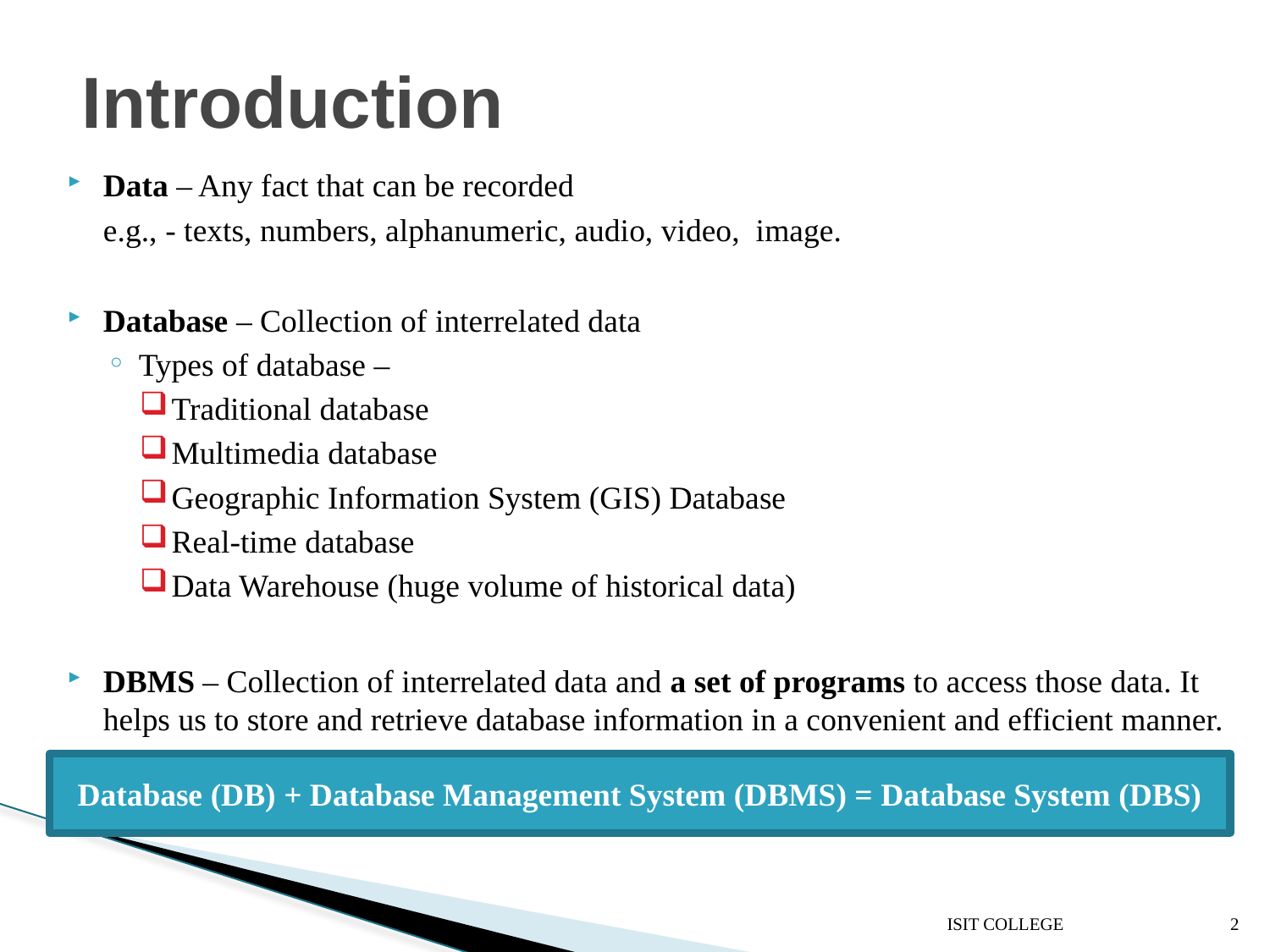

# Introduction
Data – Any fact that can be recorded
	e.g., - texts, numbers, alphanumeric, audio, video,  image.

Database – Collection of interrelated data
Types of database –
Traditional database
Multimedia database
Geographic Information System (GIS) Database
Real-time database
Data Warehouse (huge volume of historical data)

DBMS – Collection of interrelated data and a set of programs to access those data. It helps us to store and retrieve database information in a convenient and efficient manner.

Database (DB) + Database Management System (DBMS) = Database System (DBS)

ISIT COLLEGE
2